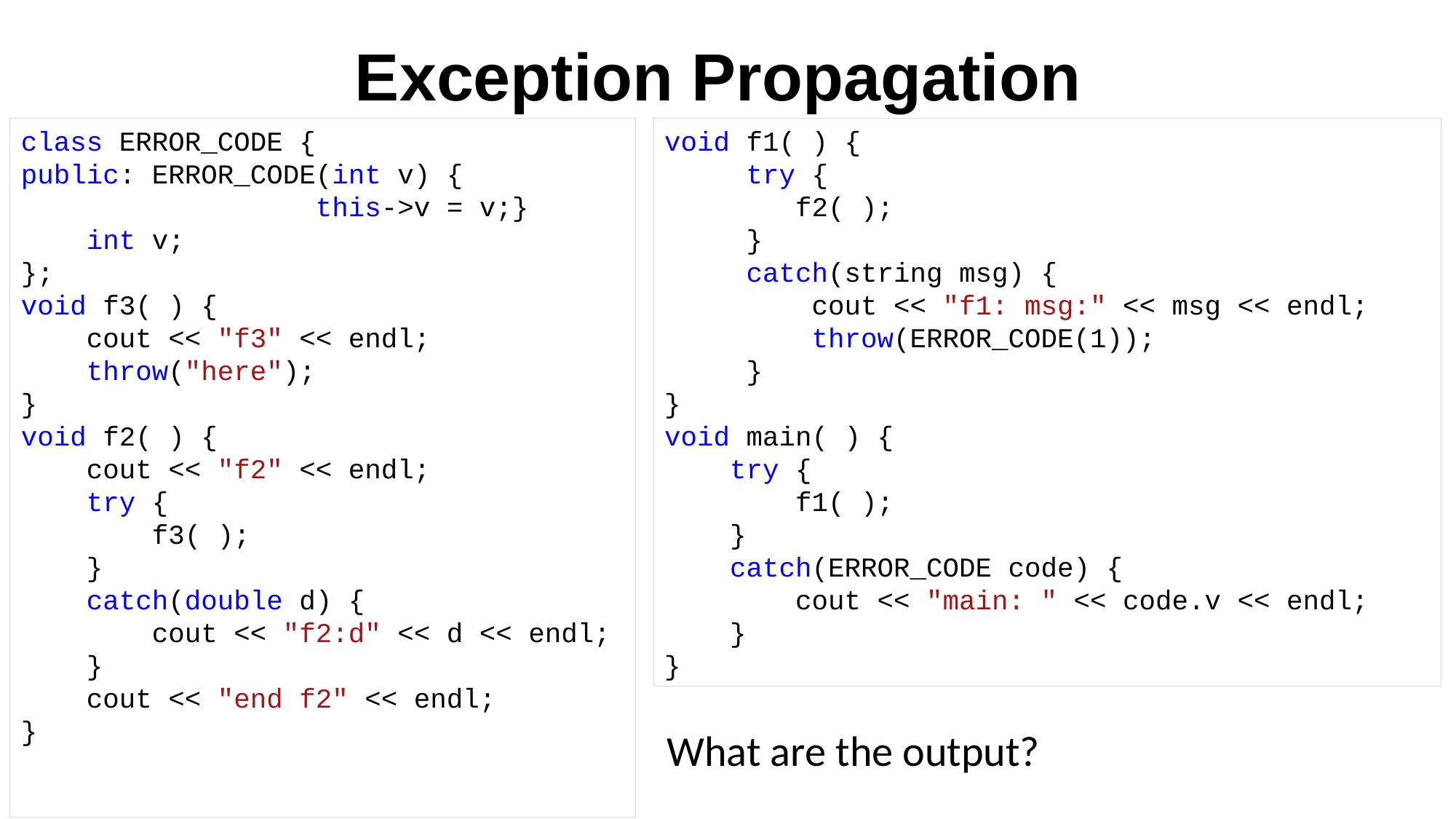

# Exception Propagation
class ERROR_CODE {
public: ERROR_CODE(int v) {
                  this->v = v;}
    int v;
};
void f3( ) {
    cout << "f3" << endl;
    throw("here");
}
void f2( ) {
    cout << "f2" << endl;
    try {
        f3( );
    }
    catch(double d) {
        cout << "f2:d" << d << endl;
    }
    cout << "end f2" << endl;
}

void f1( ) {
     try {
        f2( );
     }
     catch(string msg) {
         cout << "f1: msg:" << msg << endl;
         throw(ERROR_CODE(1));
     }
}
void main( ) {
    try {
        f1( );
    }
    catch(ERROR_CODE code) {
        cout << "main: " << code.v << endl;
    }
}
What are the output?